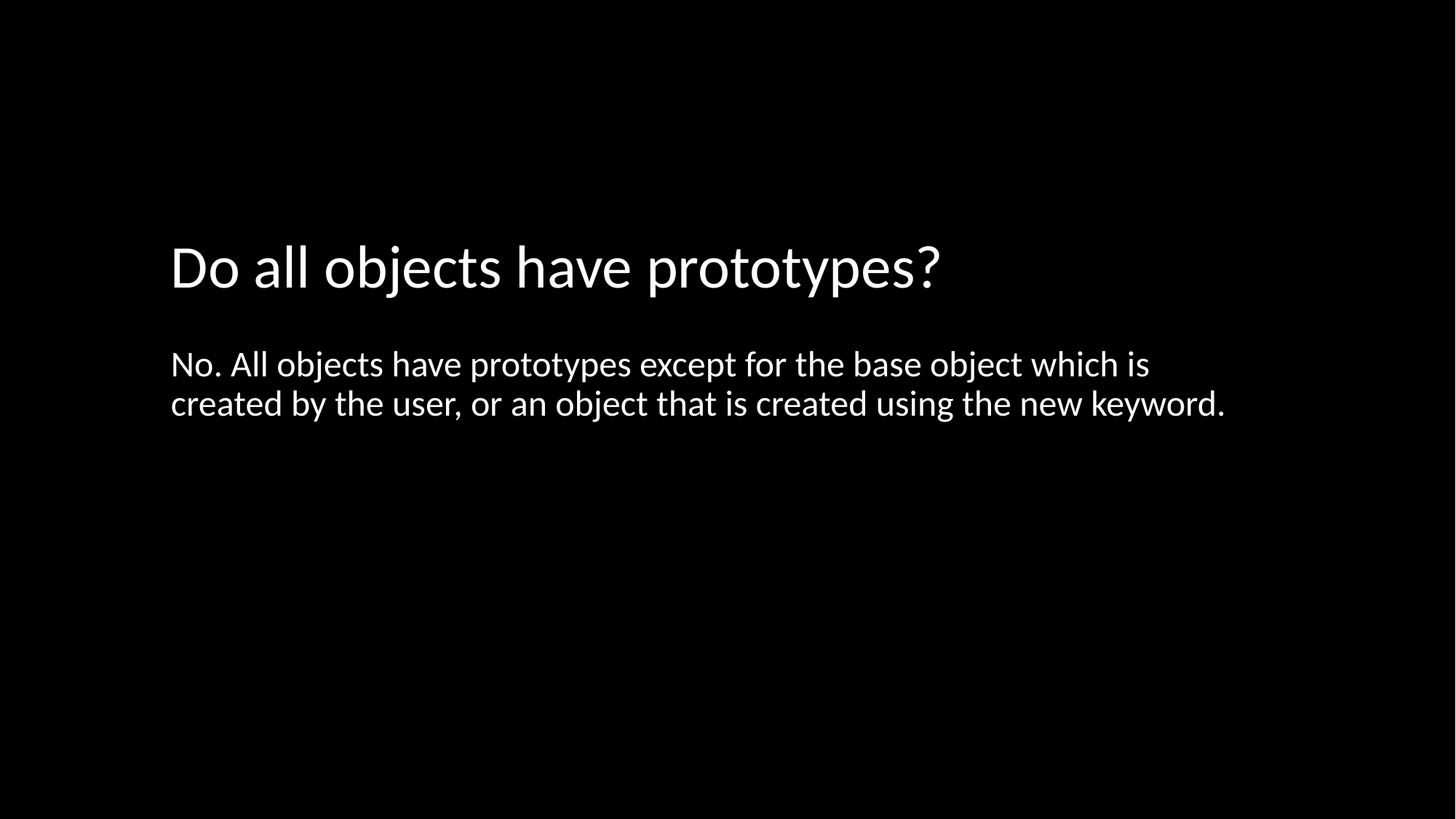

# Do all objects have prototypes?
No. All objects have prototypes except for the base object which is created by the user, or an object that is created using the new keyword.